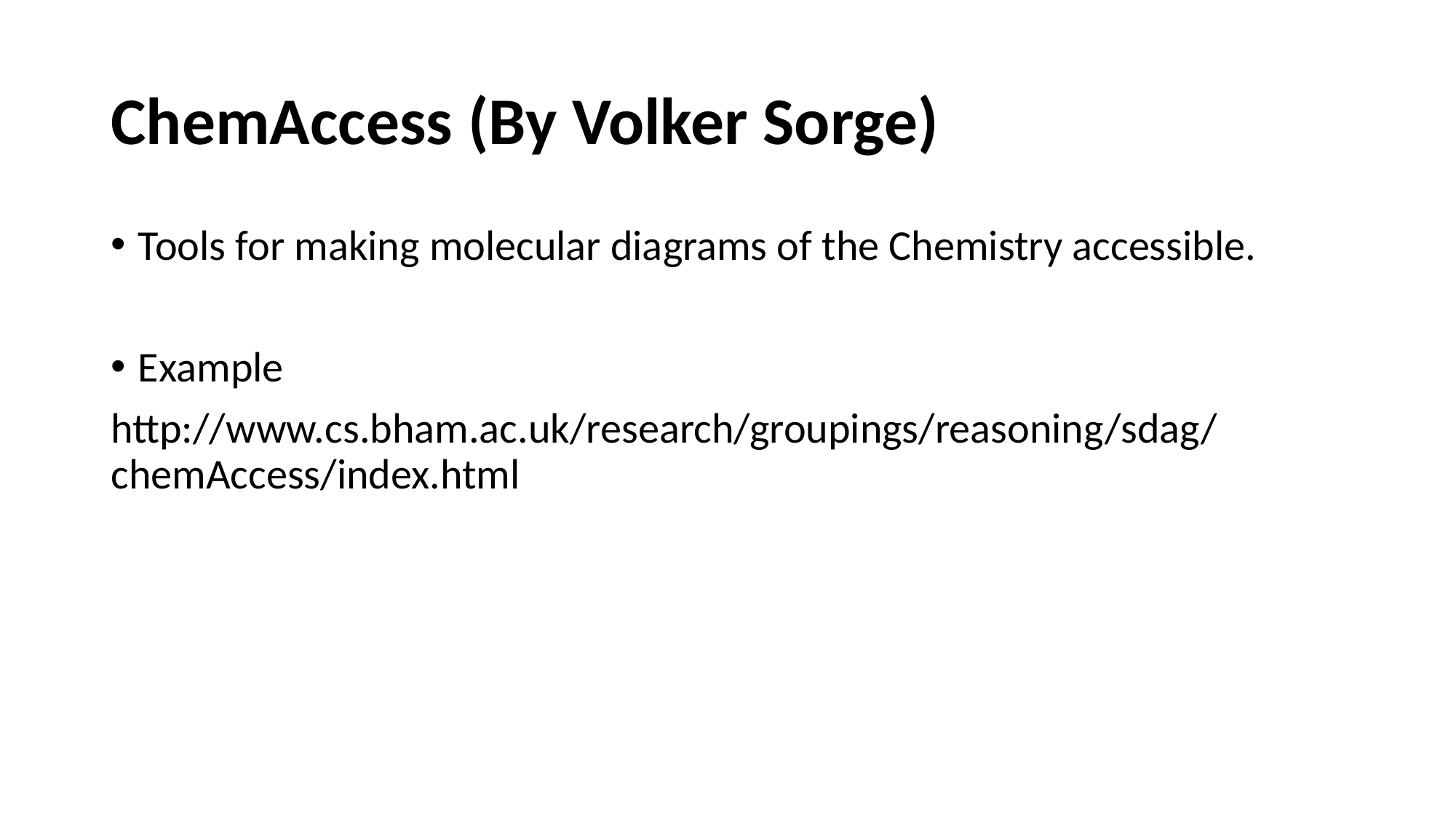

# ChemAccess (By Volker Sorge)
Tools for making molecular diagrams of the Chemistry accessible.

Example
http://www.cs.bham.ac.uk/research/groupings/reasoning/sdag/chemAccess/index.html